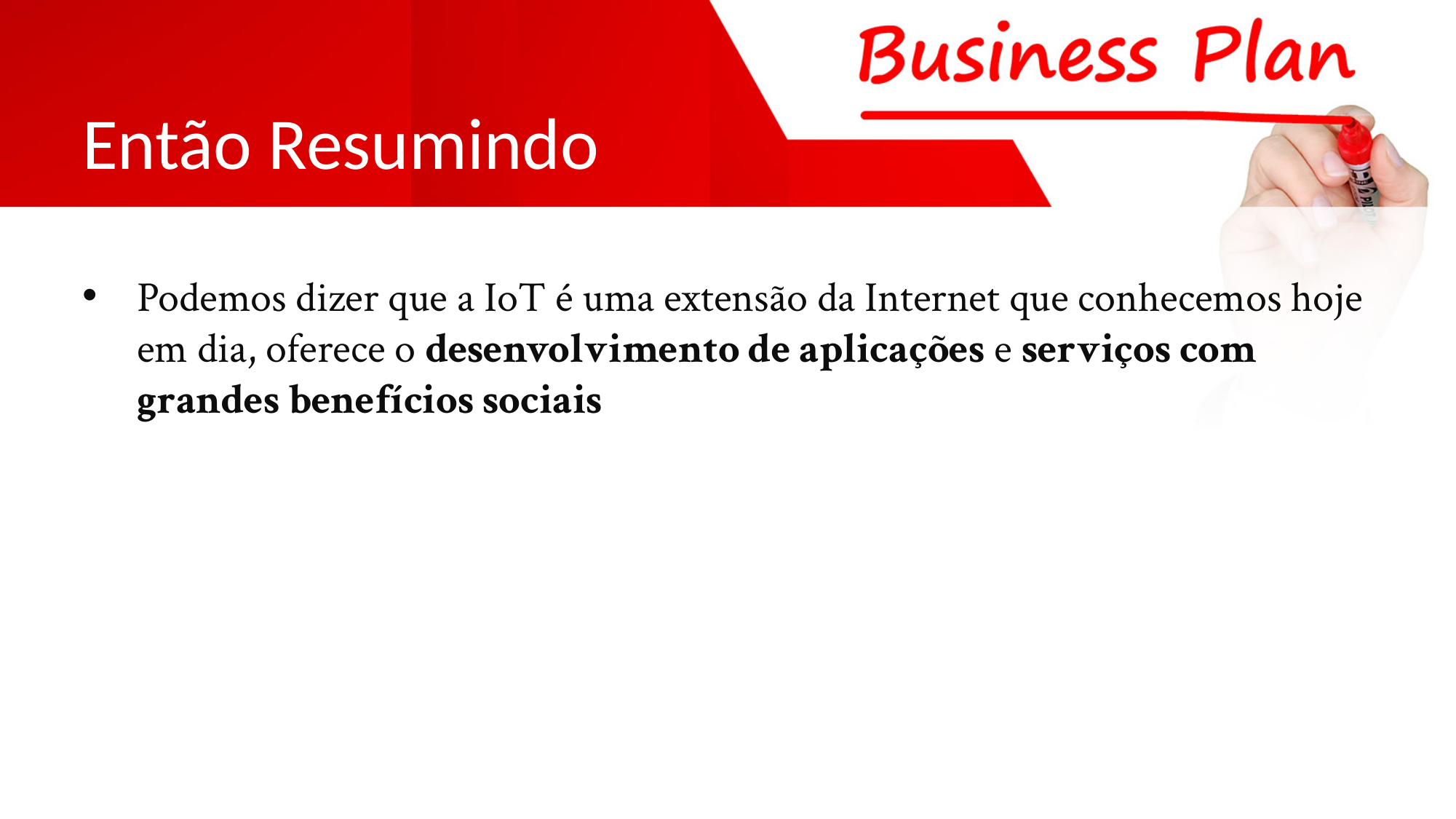

# Então Resumindo
Podemos dizer que a IoT é uma extensão da Internet que conhecemos hoje em dia, oferece o desenvolvimento de aplicações e serviços com grandes benefícios sociais